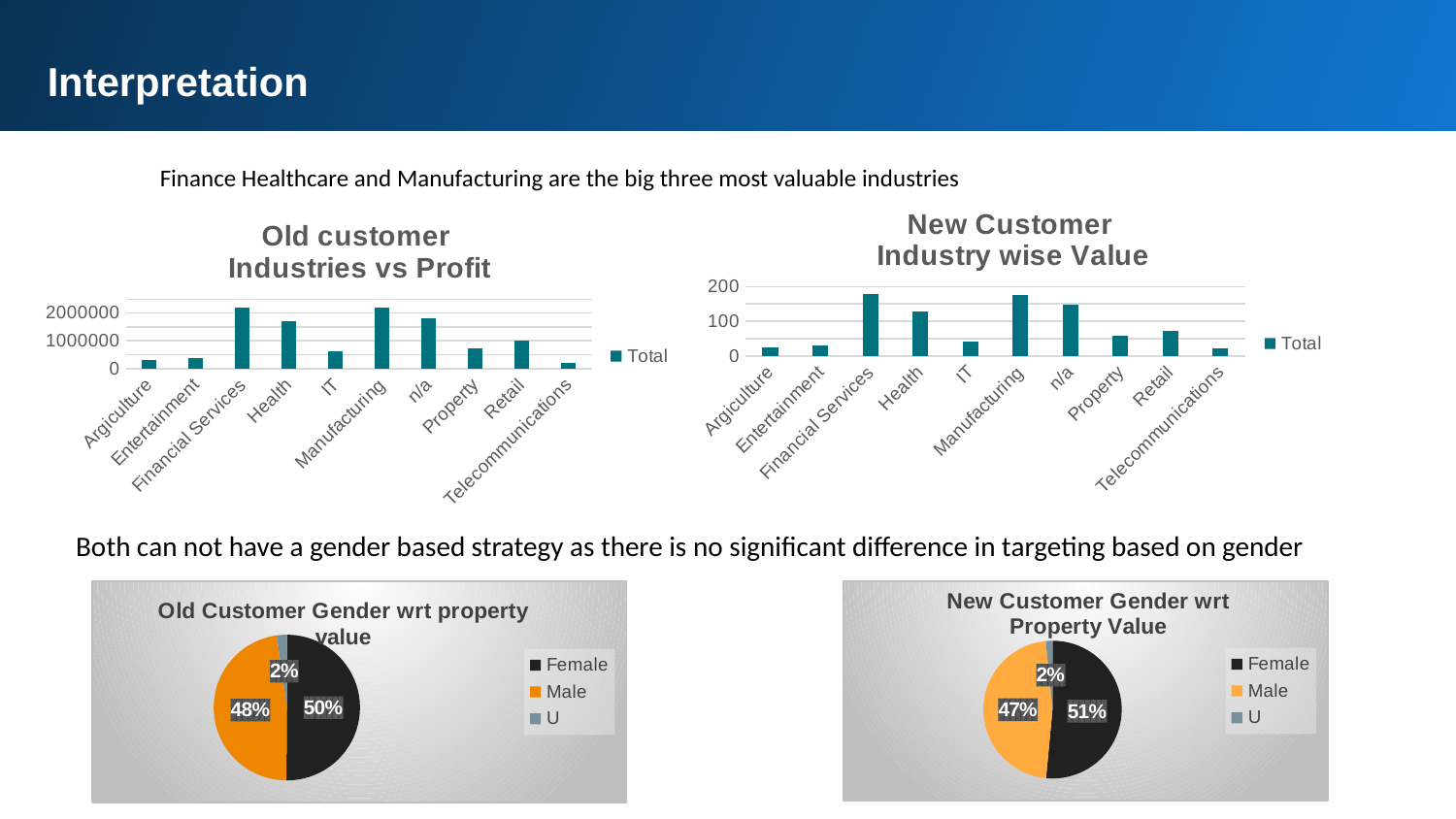

Interpretation
Finance Healthcare and Manufacturing are the big three most valuable industries

### Chart: New Customer
Industry wise Value

| Category | Total |
|---|---|
| Argiculture | 23.777406250000002 |
| Entertainment | 31.86715625 |
| Financial Services | 178.08003125000016 |
| Health | 128.84115625 |
| IT | 43.03521875 |
| Manufacturing | 177.05734374999983 |
| n/a | 148.39959374999998 |
| Property | 58.27365625 |
| Retail | 71.32446875 |
| Telecommunications | 21.0580625 |

### Chart: Old customer
Industries vs Profit

| Category | Total |
|---|---|
| Argiculture | 313802.95999999996 |
| Entertainment | 391105.47999999963 |
| Financial Services | 2204476.8700000057 |
| Health | 1696920.4500000083 |
| IT | 616062.4000000001 |
| Manufacturing | 2205217.1700000023 |
| n/a | 1807182.800000003 |
| Property | 717451.3500000008 |
| Retail | 996943.1600000011 |
| Telecommunications | 189899.31999999986 |
Both can not have a gender based strategy as there is no significant difference in targeting based on gender

### Chart: Old Customer Gender wrt property value

| Category | Total |
|---|---|
| Female | 10011.0 |
| Male | 9531.0 |
| U | 446.0 |

### Chart: New Customer Gender wrt Property Value

| Category | Total |
|---|---|
| Female | 3809.0 |
| Male | 3472.0 |
| U | 116.0 |